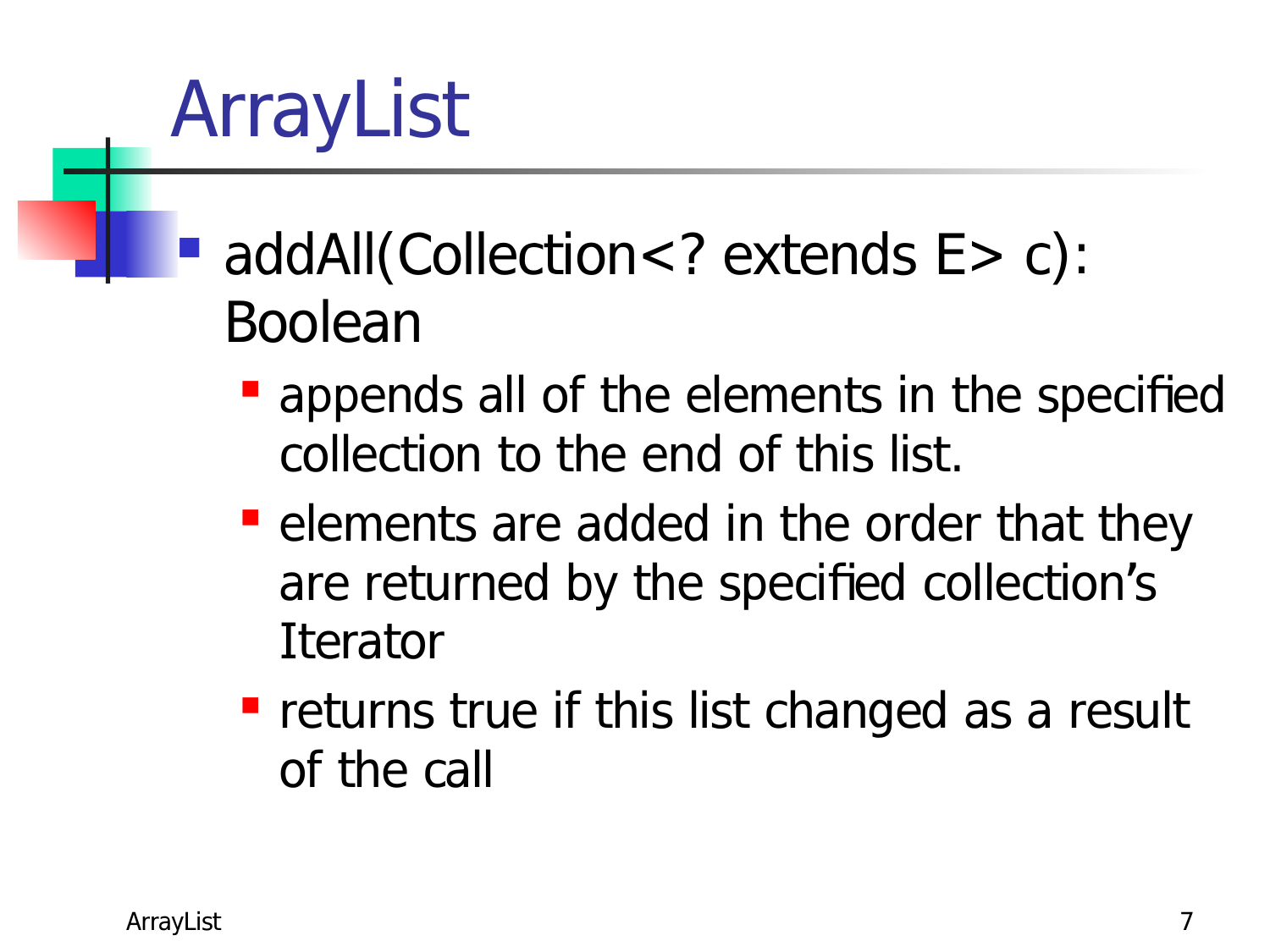

# ArrayList
addAll(Collection<? extends E> c): Boolean
appends all of the elements in the specified collection to the end of this list.
elements are added in the order that they are returned by the specified collection’s Iterator
returns true if this list changed as a result of the call

 ArrayList
7